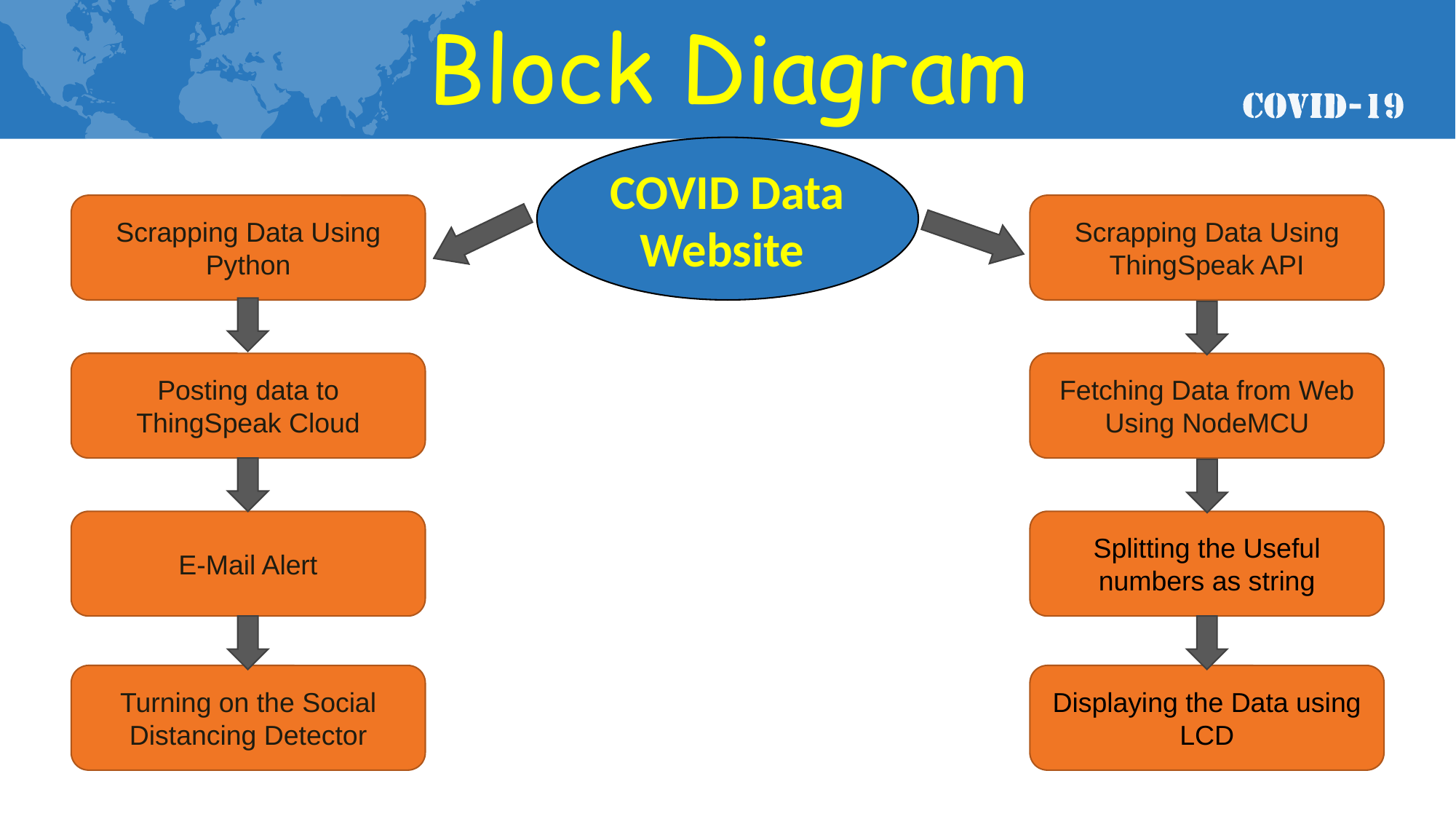

Block Diagram
COVID Data Website

Scrapping Data Using Python
Scrapping Data Using ThingSpeak API

Posting data to ThingSpeak Cloud
Fetching Data from Web Using NodeMCU

E-Mail Alert
Splitting the Useful numbers as string

Turning on the Social Distancing Detector
Displaying the Data using LCD